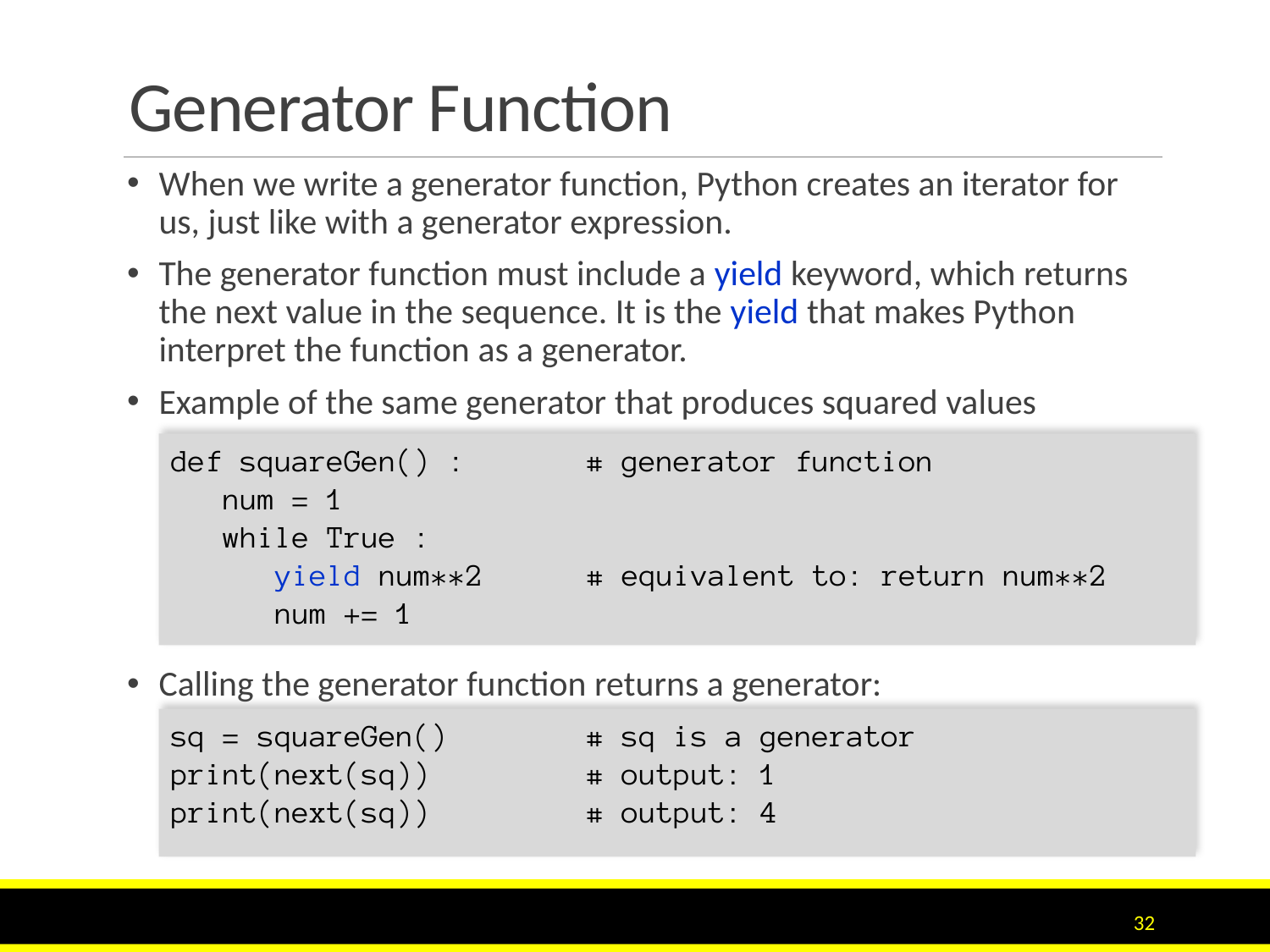

# Generator Function
When we write a generator function, Python creates an iterator for us, just like with a generator expression.
The generator function must include a yield keyword, which returns the next value in the sequence. It is the yield that makes Python interpret the function as a generator.
Example of the same generator that produces squared values

Calling the generator function returns a generator:
def squareGen() :       # generator function
   num = 1
   while True :
      yield num**2      # equivalent to: return num**2
      num += 1
sq = squareGen()        # sq is a generator
print(next(sq))         # output: 1
print(next(sq))         # output: 4

32